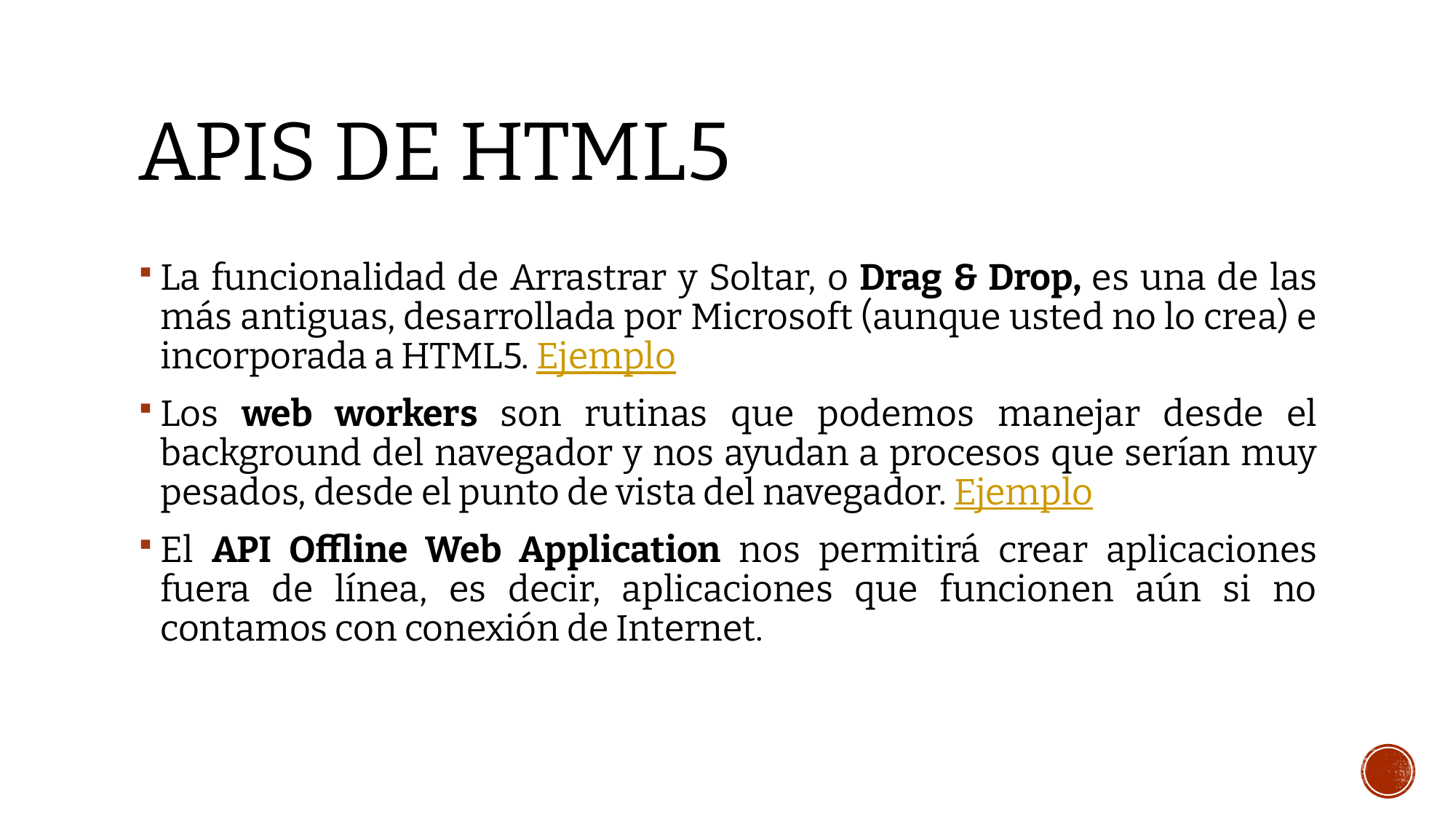

# APIs DE HTML5
La funcionalidad de Arrastrar y Soltar, o Drag & Drop, es una de las más antiguas, desarrollada por Microsoft (aunque usted no lo crea) e incorporada a HTML5. Ejemplo
Los web workers son rutinas que podemos manejar desde el background del navegador y nos ayudan a procesos que serían muy pesados, desde el punto de vista del navegador. Ejemplo
El API Offline Web Application nos permitirá crear aplicaciones fuera de línea, es decir, aplicaciones que funcionen aún si no contamos con conexión de Internet.